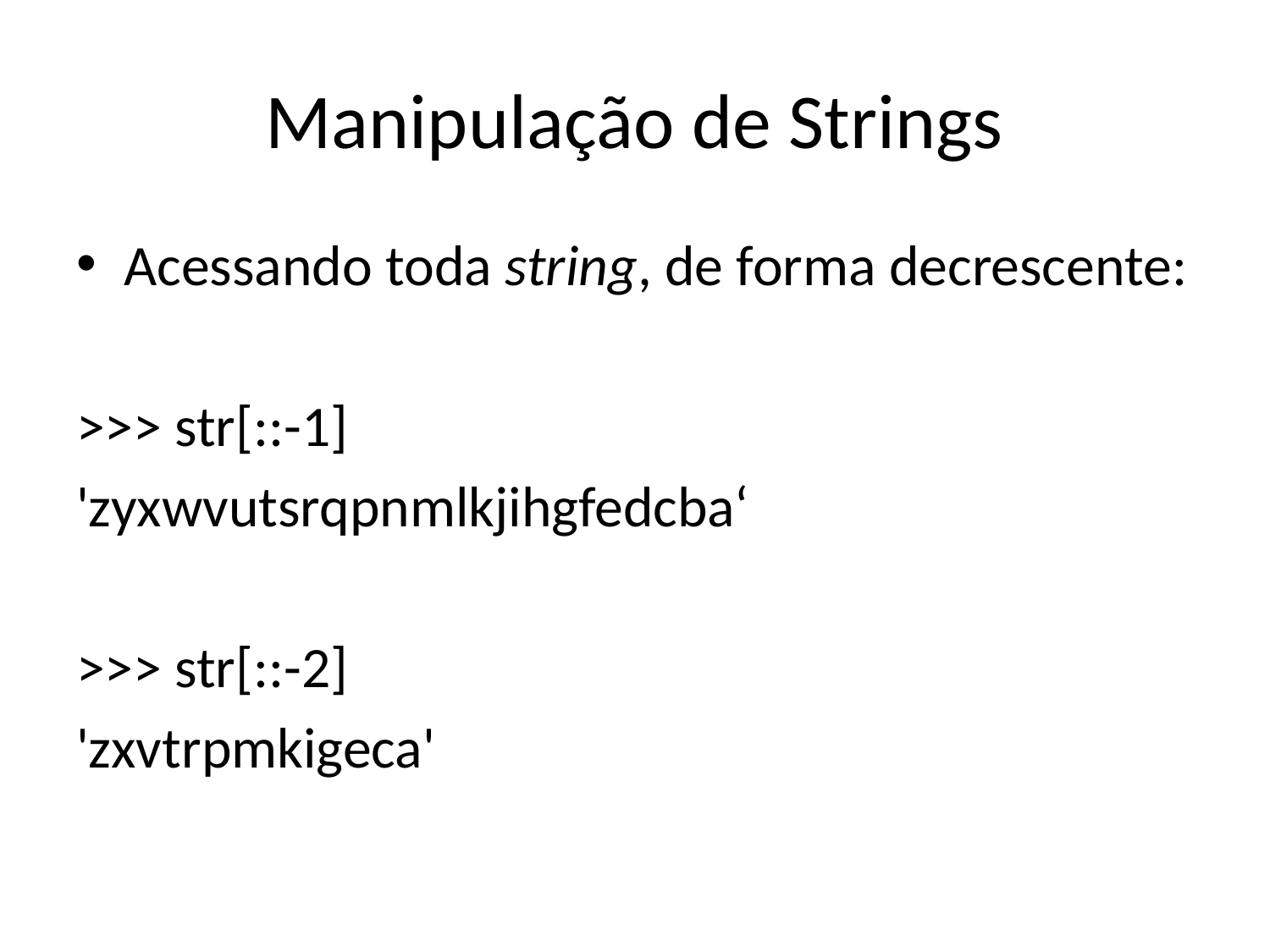

# Manipulação de Strings
Acessando toda string, de forma decrescente:

>>> str[::-1]
'zyxwvutsrqpnmlkjihgfedcba‘

>>> str[::-2]
'zxvtrpmkigeca'